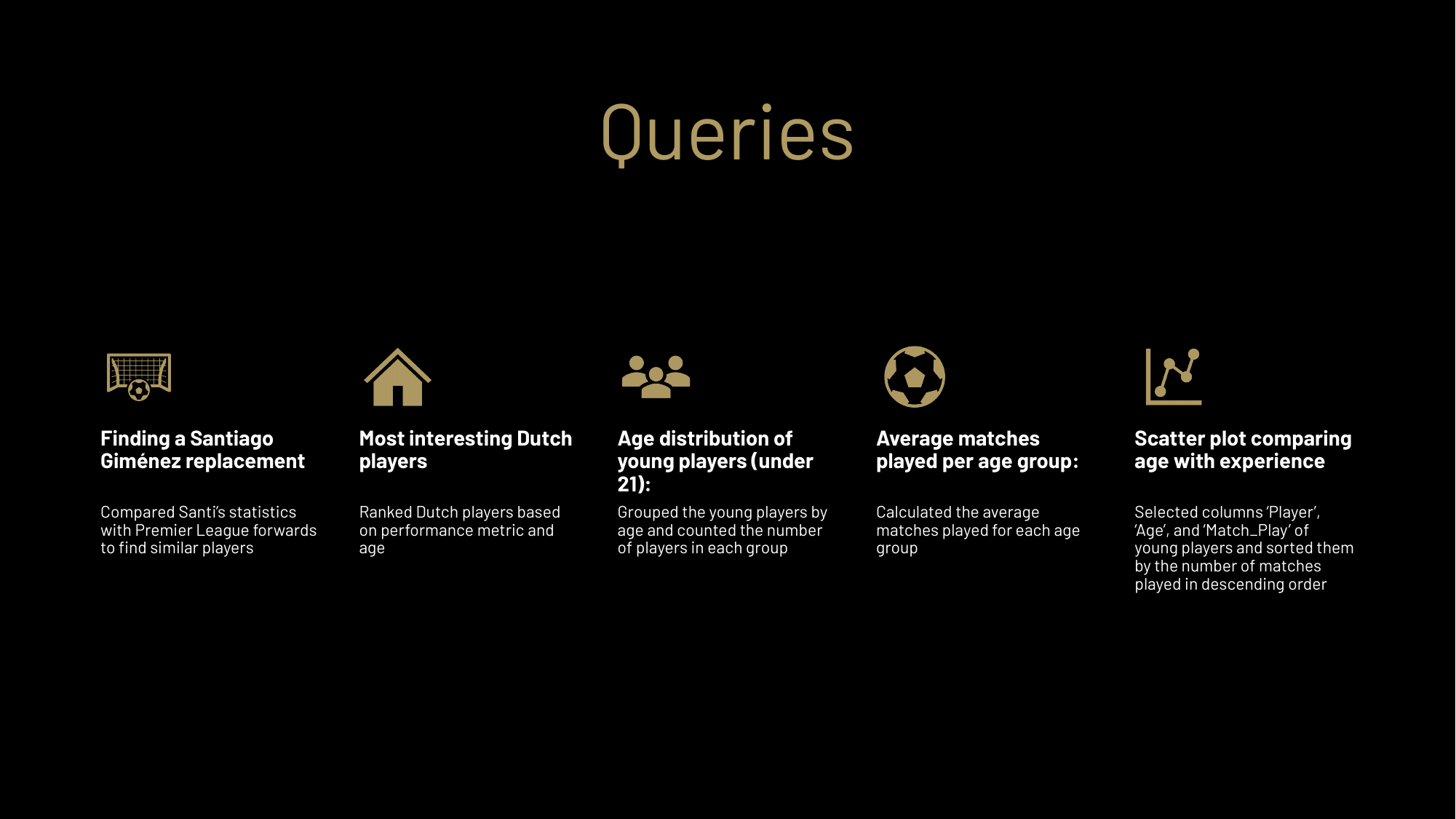

# Queries
Finding a Santiago Giménez replacement
Compared Santi’s statistics with Premier League forwards to find similar players
Most interesting Dutch players
Ranked Dutch players based on performance metric and age
Age distribution of young players (under 21):
Grouped the young players by age and counted the number of players in each group
Average matches played per age group:
Calculated the average matches played for each age group
Scatter plot comparing age with experience
Selected columns ‘Player’, ‘Age’, and ‘Match_Play’ of young players and sorted them by the number of matches played in descending order